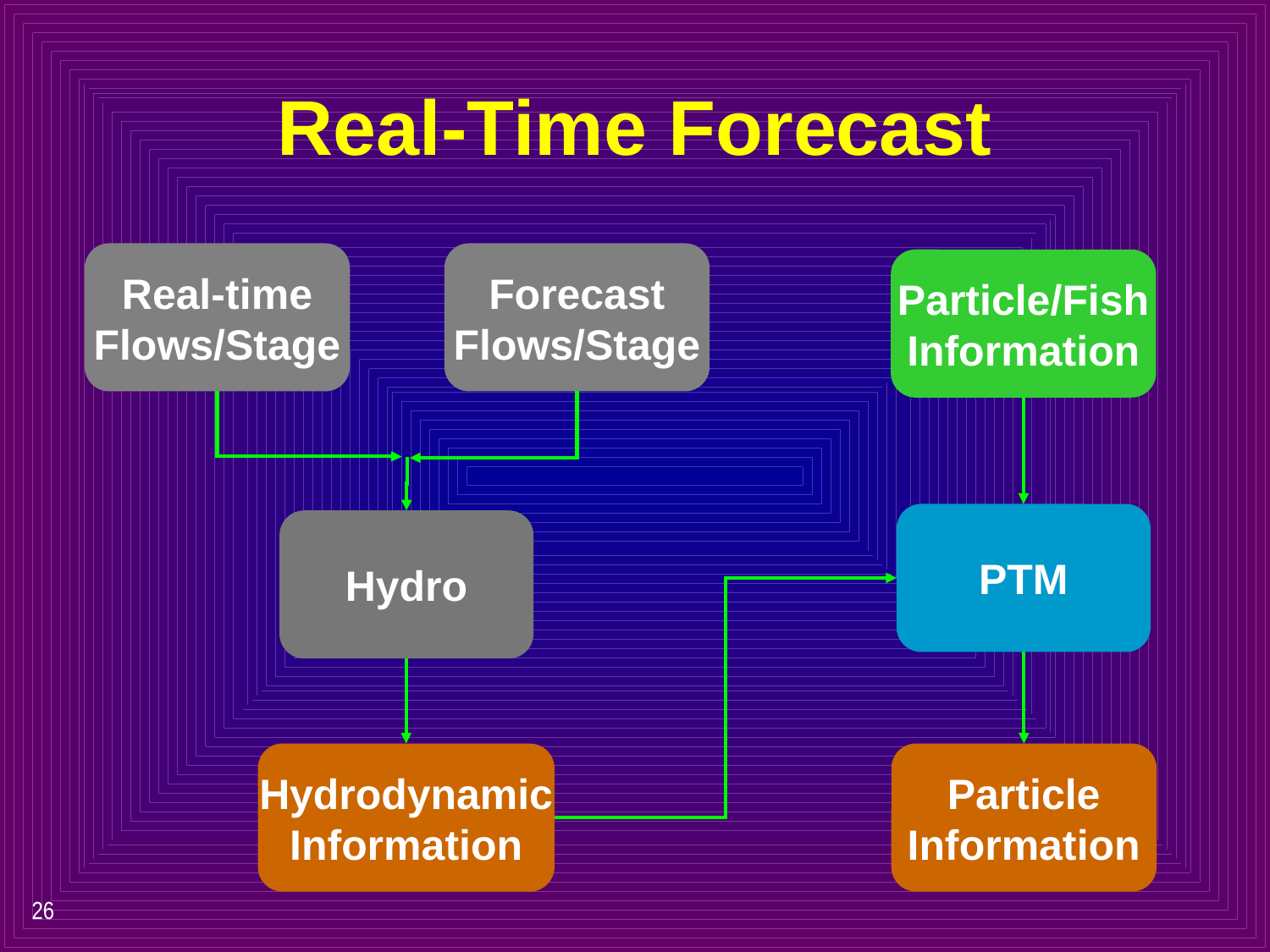

# Real-Time Forecast
Real-time
Flows/Stage
Forecast
Flows/Stage
Particle/Fish
Information

PTM
Hydro
Hydrodynamic
Information
Particle
Information
26